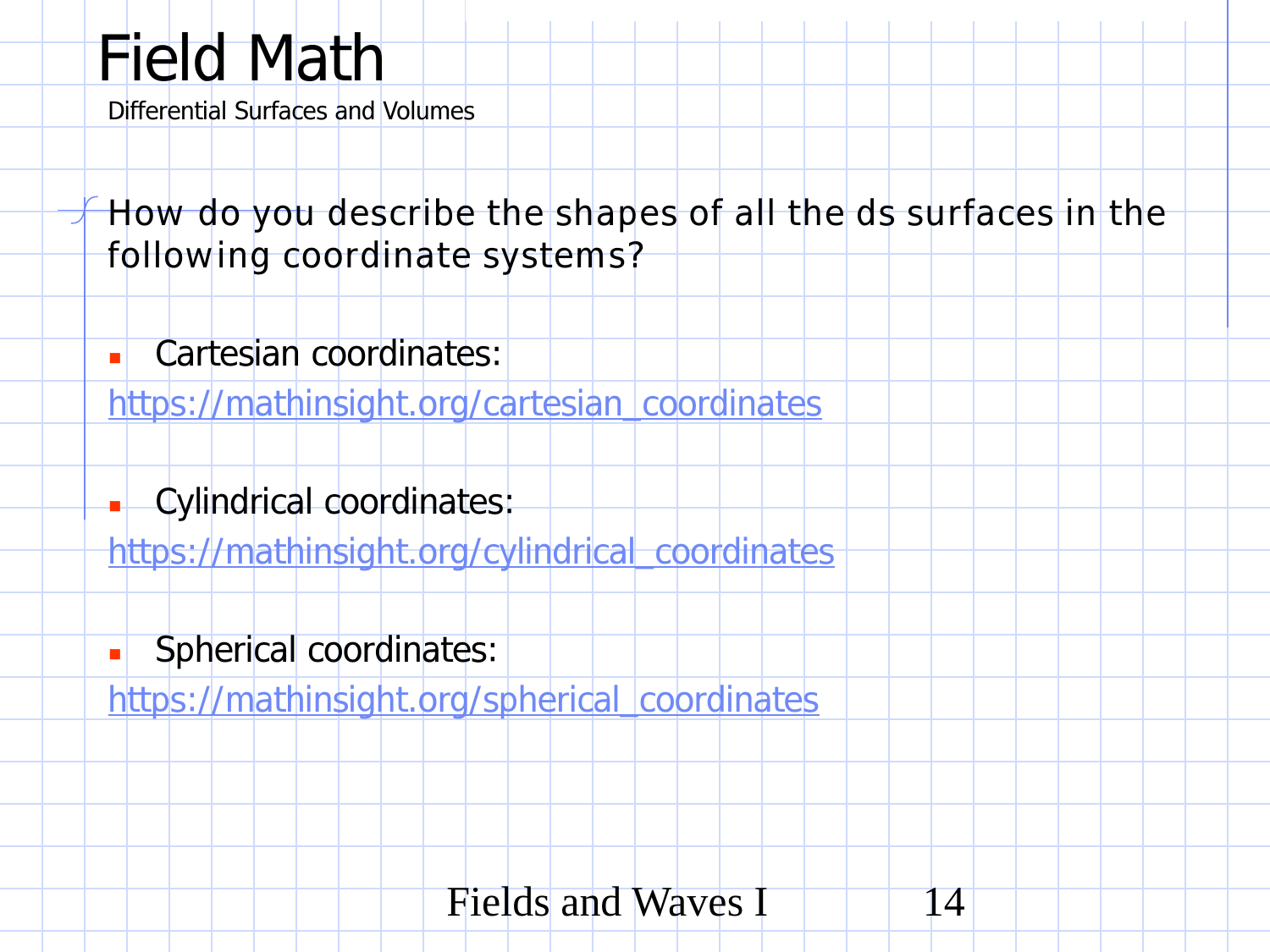

# Field Math
Differential Surfaces and Volumes
How do you describe the shapes of all the ds surfaces in the following coordinate systems?

Cartesian coordinates:
https://mathinsight.org/cartesian_coordinates

Cylindrical coordinates:
https://mathinsight.org/cylindrical_coordinates

Spherical coordinates:
https://mathinsight.org/spherical_coordinates
Fields and Waves I
14